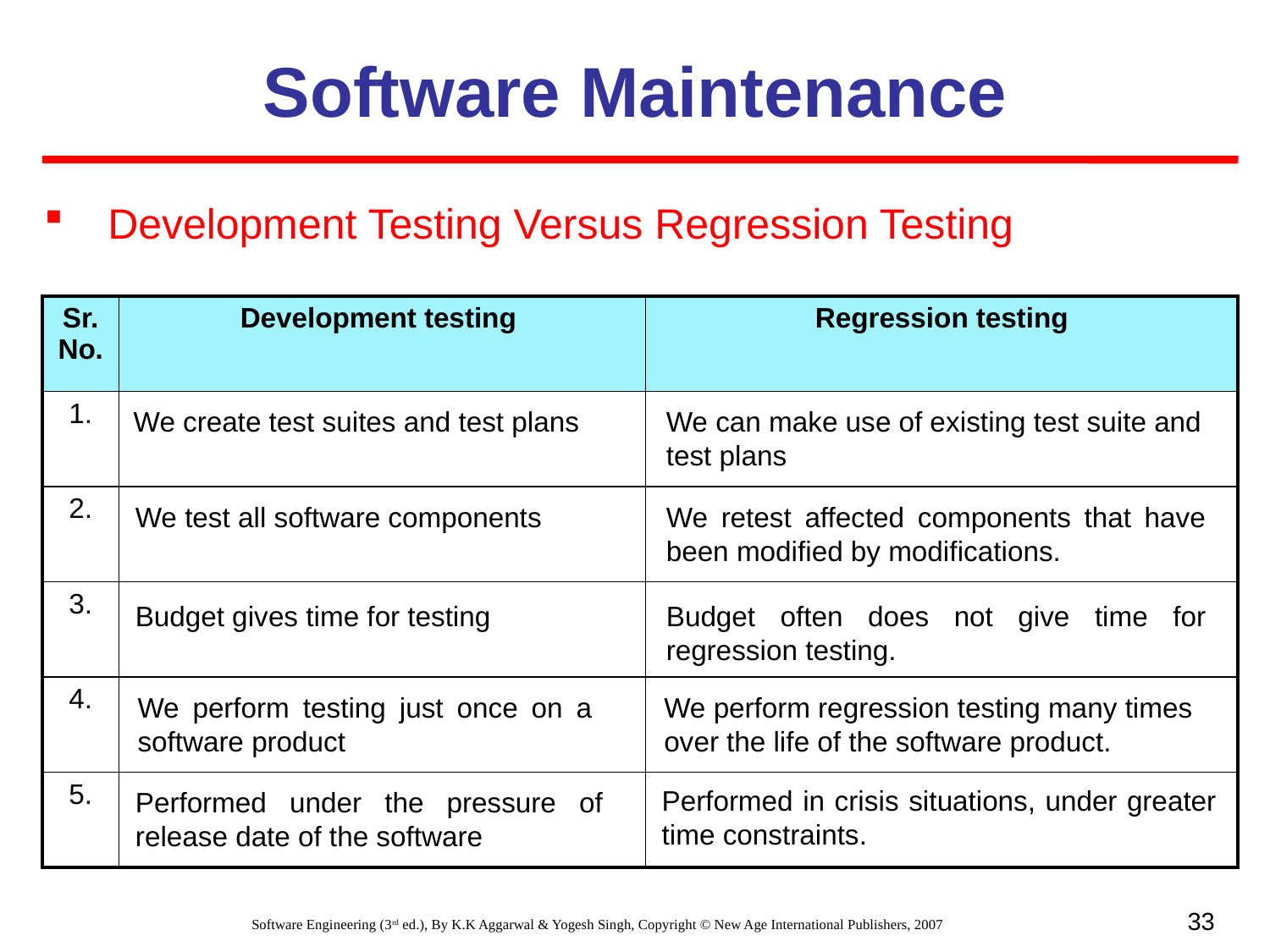

Software Maintenance

Development Testing Versus Regression Testing
| Sr.No. | Development testing | Regression testing |
| --- | --- | --- |
| 1. |  |  |
| 2. |  |  |
| 3. |  |  |
| 4. |  |  |
| 5. |  |  |
We can make use of existing test suite and test plans
We create test suites and test plans
We test all software components
We retest affected components that have been modified by modifications.
Budget gives time for testing
Budget often does not give time for regression testing.
We perform testing just once on a software product
We perform regression testing many times over the life of the software product.
Performed in crisis situations, under greater time constraints.
Performed under the pressure of release date of the software
33